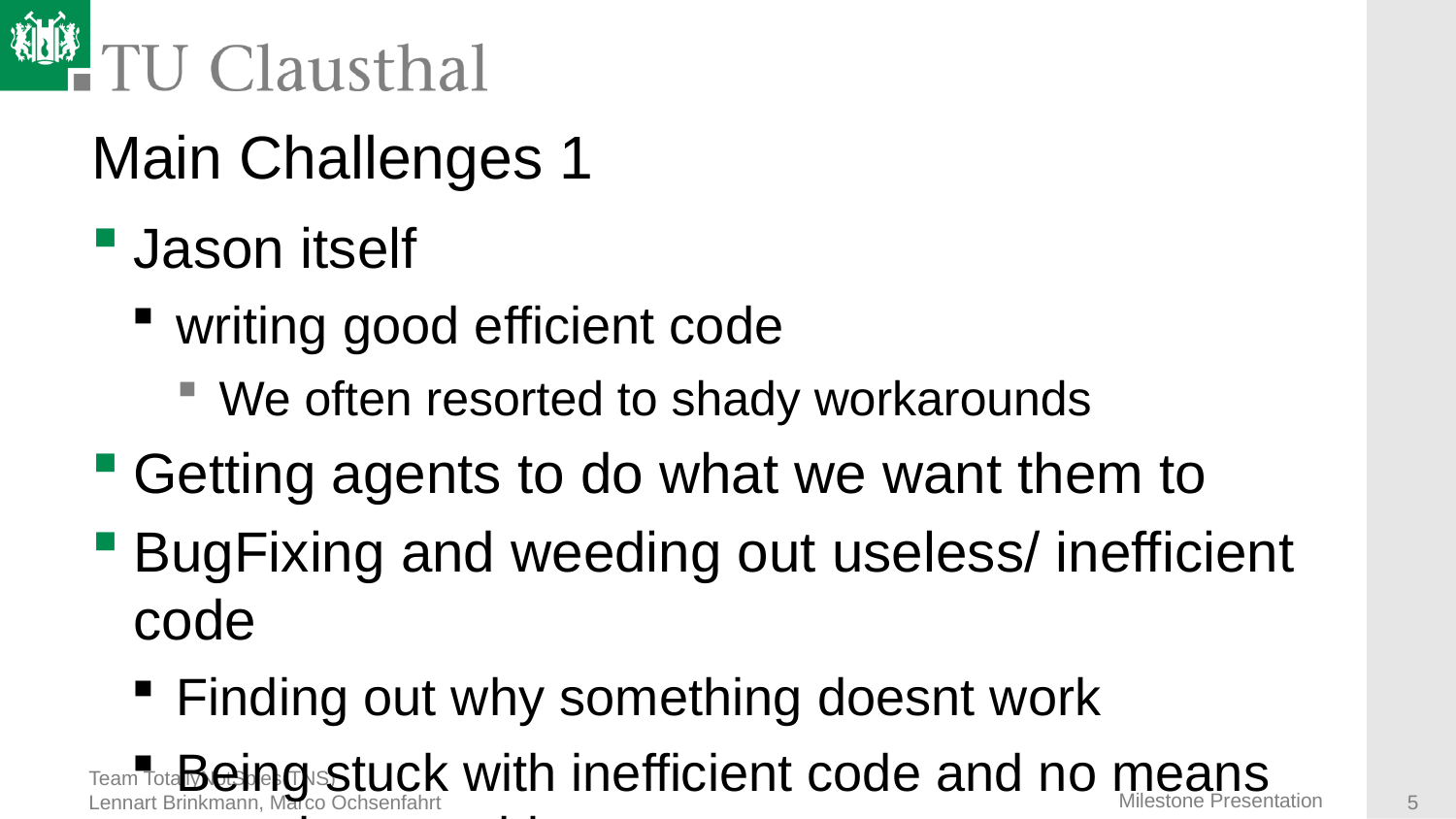

# Main Challenges 1
Jason itself
writing good efficient code
We often resorted to shady workarounds
Getting agents to do what we want them to
BugFixing and weeding out useless/ inefficient code
Finding out why something doesnt work
Being stuck with inefficient code and no means to redo everything